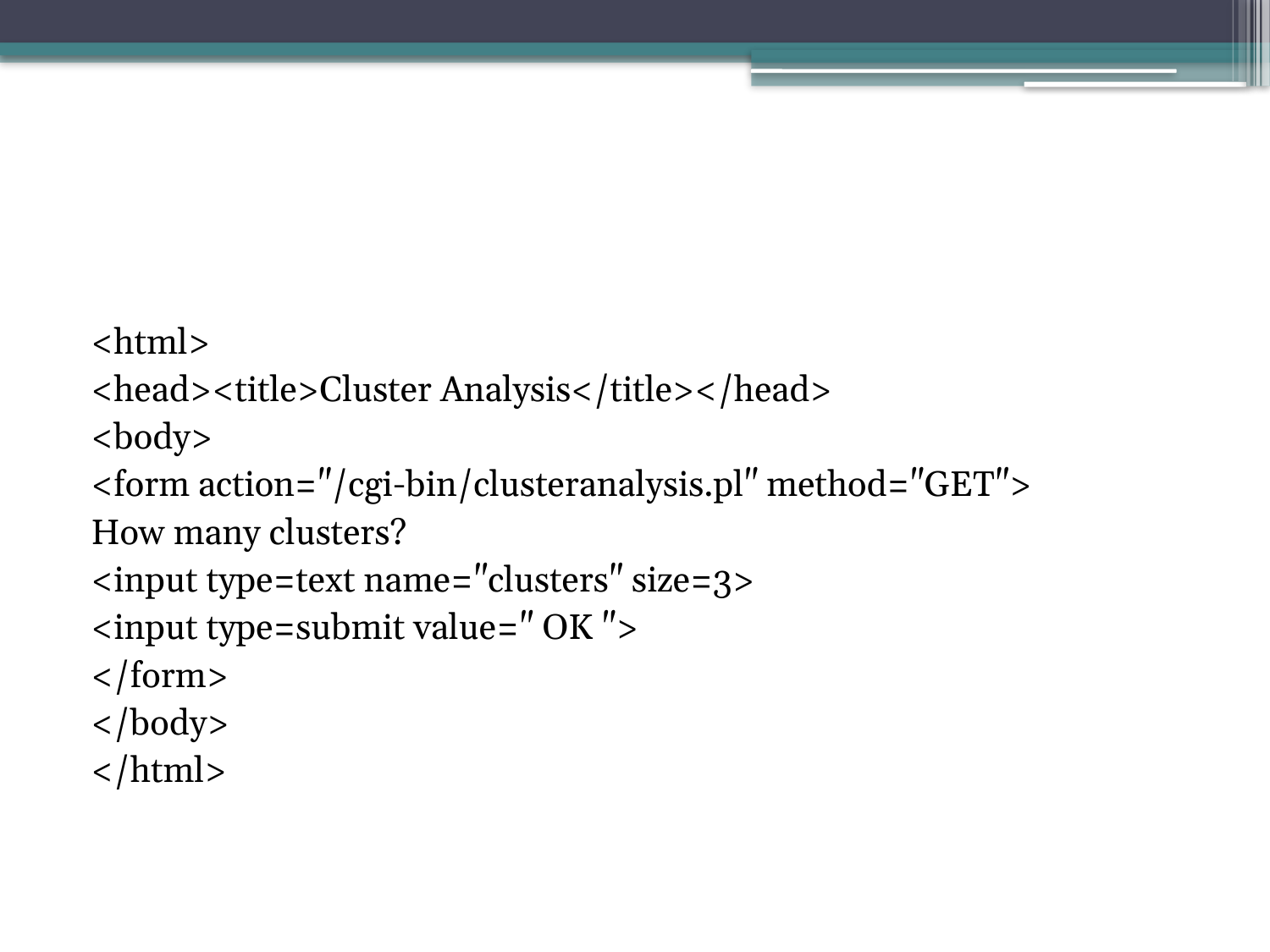

#
<html>
<head><title>Cluster Analysis</title></head>
<body>
<form action="/cgi-bin/clusteranalysis.pl" method="GET">
How many clusters?
<input type=text name="clusters" size=3>
<input type=submit value=" OK ">
</form>
</body>
</html>